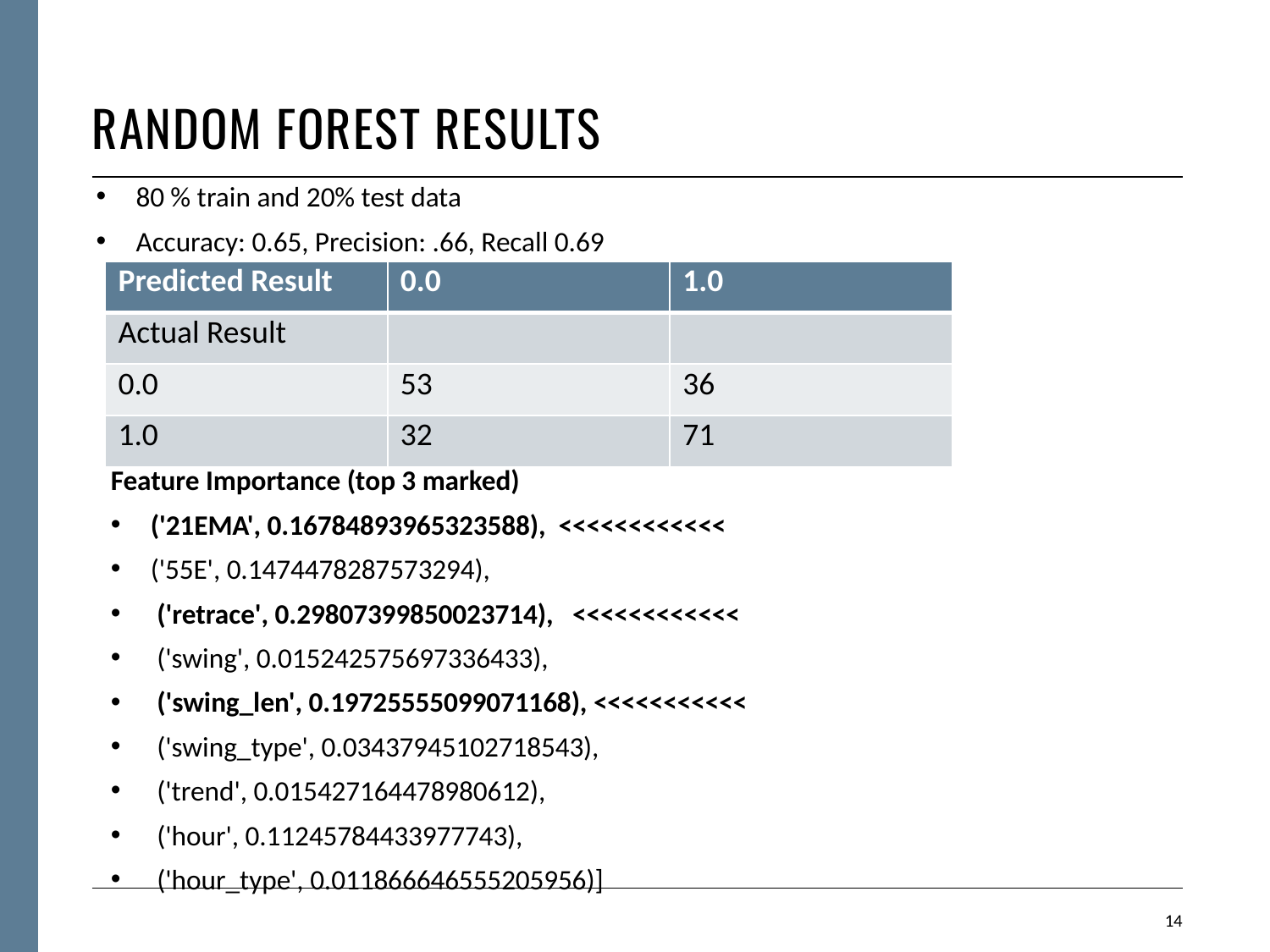

# Random forest results
80 % train and 20% test data
Accuracy: 0.65, Precision: .66, Recall 0.69

| Predicted Result | 0.0 | 1.0 |
| --- | --- | --- |
| Actual Result |  |  |
| 0.0 | 53 | 36 |
| 1.0 | 32 | 71 |
Feature Importance (top 3 marked)
('21EMA', 0.16784893965323588),  <<<<<<<<<<<<
('55E', 0.1474478287573294),
 ('retrace', 0.29807399850023714),   <<<<<<<<<<<<
 ('swing', 0.015242575697336433),
 ('swing_len', 0.19725555099071168), <<<<<<<<<<<
 ('swing_type', 0.03437945102718543),
 ('trend', 0.015427164478980612),
 ('hour', 0.11245784433977743),
 ('hour_type', 0.011866646555205956)]

14